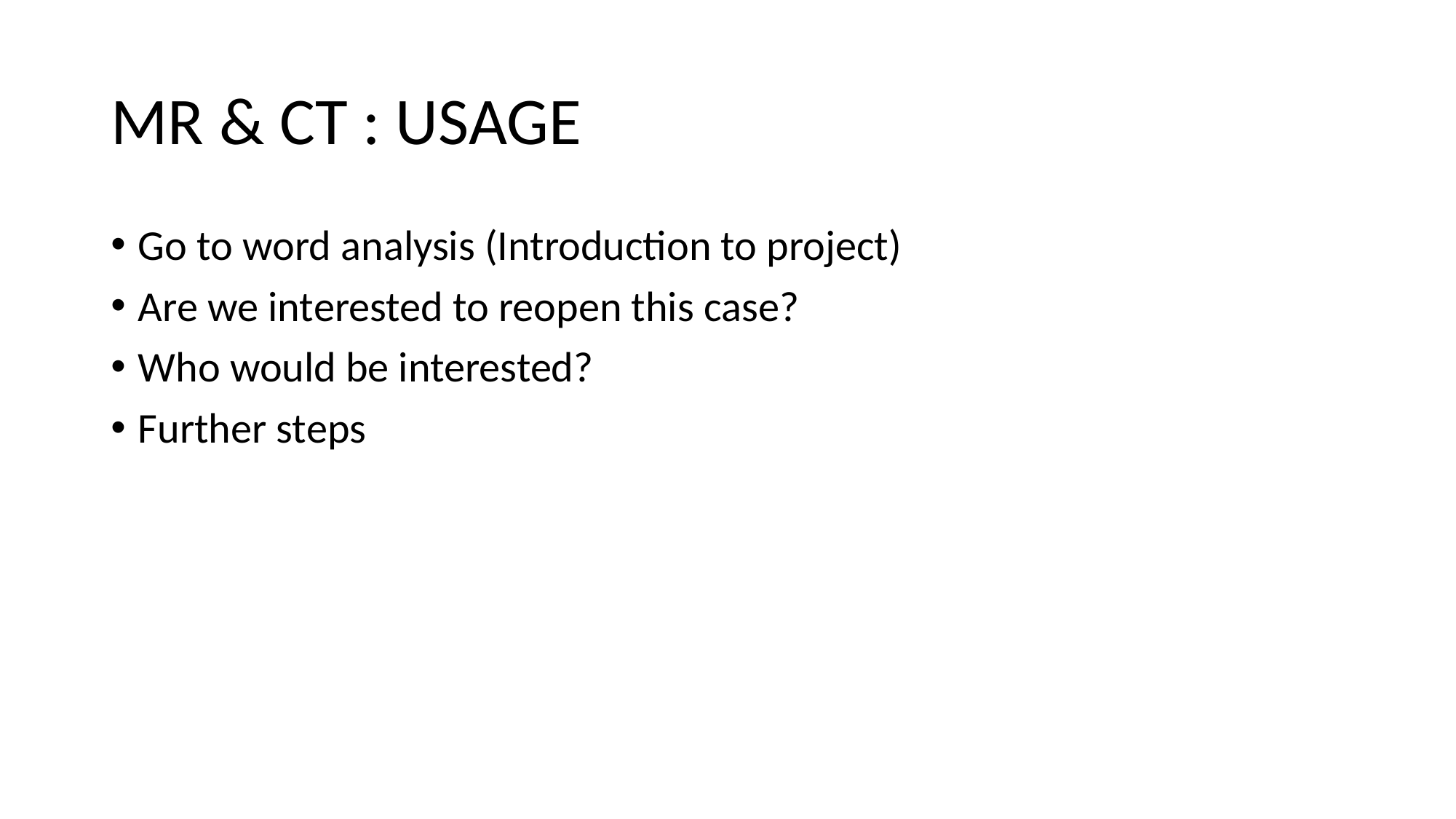

# MR & CT : USAGE
Go to word analysis (Introduction to project)
Are we interested to reopen this case?
Who would be interested?
Further steps